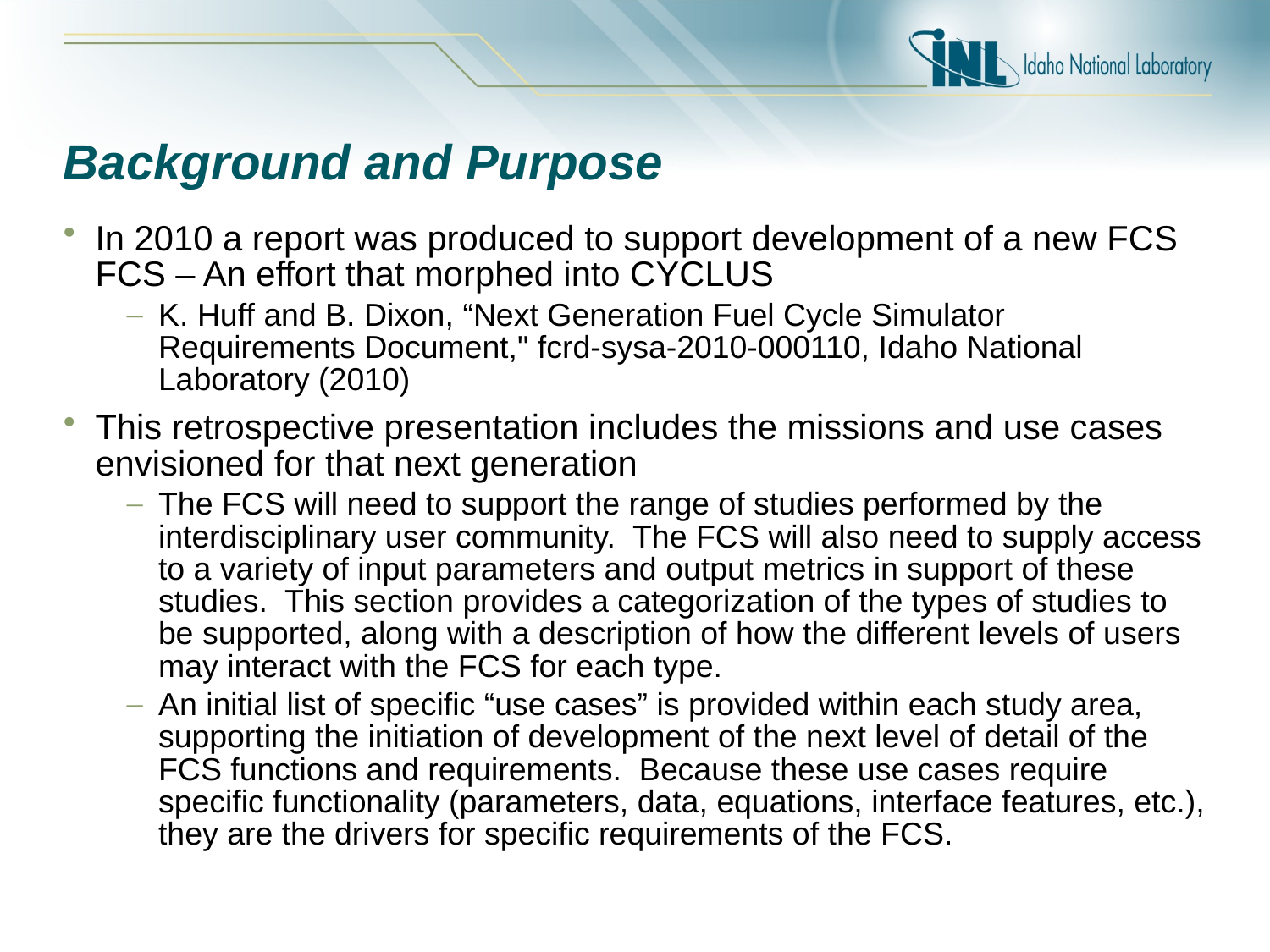

# Background and Purpose
In 2010 a report was produced to support development of a new FCS FCS – An effort that morphed into CYCLUS
K. Huff and B. Dixon, “Next Generation Fuel Cycle Simulator Requirements Document," fcrd-sysa-2010-000110, Idaho National Laboratory (2010)
This retrospective presentation includes the missions and use cases envisioned for that next generation
The FCS will need to support the range of studies performed by the interdisciplinary user community.  The FCS will also need to supply access to a variety of input parameters and output metrics in support of these studies.  This section provides a categorization of the types of studies to be supported, along with a description of how the different levels of users may interact with the FCS for each type.
An initial list of specific “use cases” is provided within each study area, supporting the initiation of development of the next level of detail of the FCS functions and requirements.  Because these use cases require specific functionality (parameters, data, equations, interface features, etc.), they are the drivers for specific requirements of the FCS.